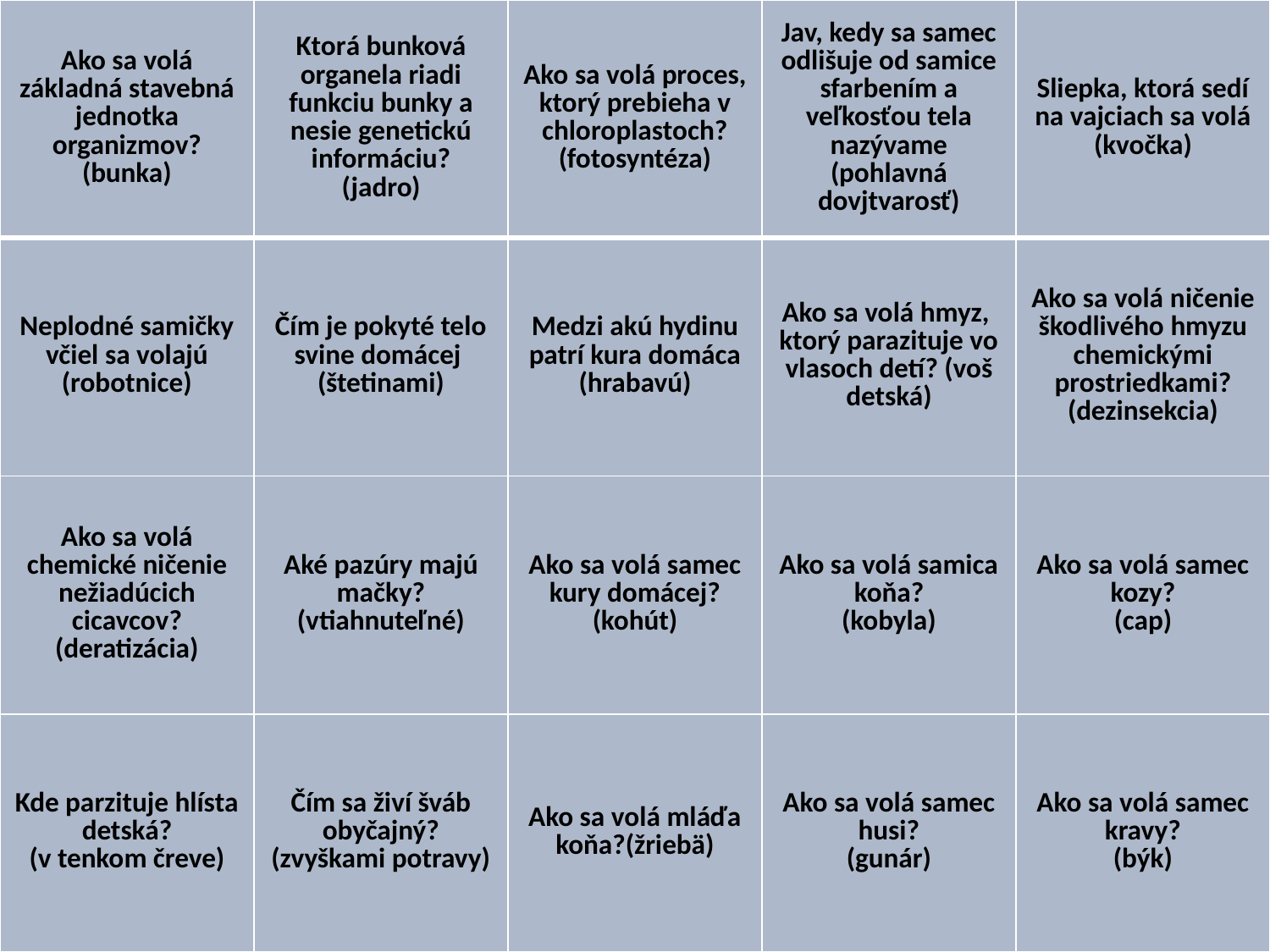

| Ako sa volá základná stavebná jednotka organizmov? (bunka) | Ktorá bunková organela riadi funkciu bunky a nesie genetickú informáciu? (jadro) | Ako sa volá proces, ktorý prebieha v chloroplastoch? (fotosyntéza) | Jav, kedy sa samec odlišuje od samice sfarbením a veľkosťou tela nazývame (pohlavná dovjtvarosť) | Sliepka, ktorá sedí na vajciach sa volá (kvočka) |
| --- | --- | --- | --- | --- |
| Neplodné samičky včiel sa volajú (robotnice) | Čím je pokyté telo svine domácej (štetinami) | Medzi akú hydinu patrí kura domáca (hrabavú) | Ako sa volá hmyz, ktorý parazituje vo vlasoch detí? (voš detská) | Ako sa volá ničenie škodlivého hmyzu chemickými prostriedkami? (dezinsekcia) |
| Ako sa volá chemické ničenie nežiadúcich cicavcov? (deratizácia) | Aké pazúry majú mačky? (vtiahnuteľné) | Ako sa volá samec kury domácej? (kohút) | Ako sa volá samica koňa? (kobyla) | Ako sa volá samec kozy? (cap) |
| Kde parzituje hlísta detská? (v tenkom čreve) | Čím sa živí šváb obyčajný? (zvyškami potravy) | Ako sa volá mláďa koňa?(žriebä) | Ako sa volá samec husi? (gunár) | Ako sa volá samec kravy? (býk) |